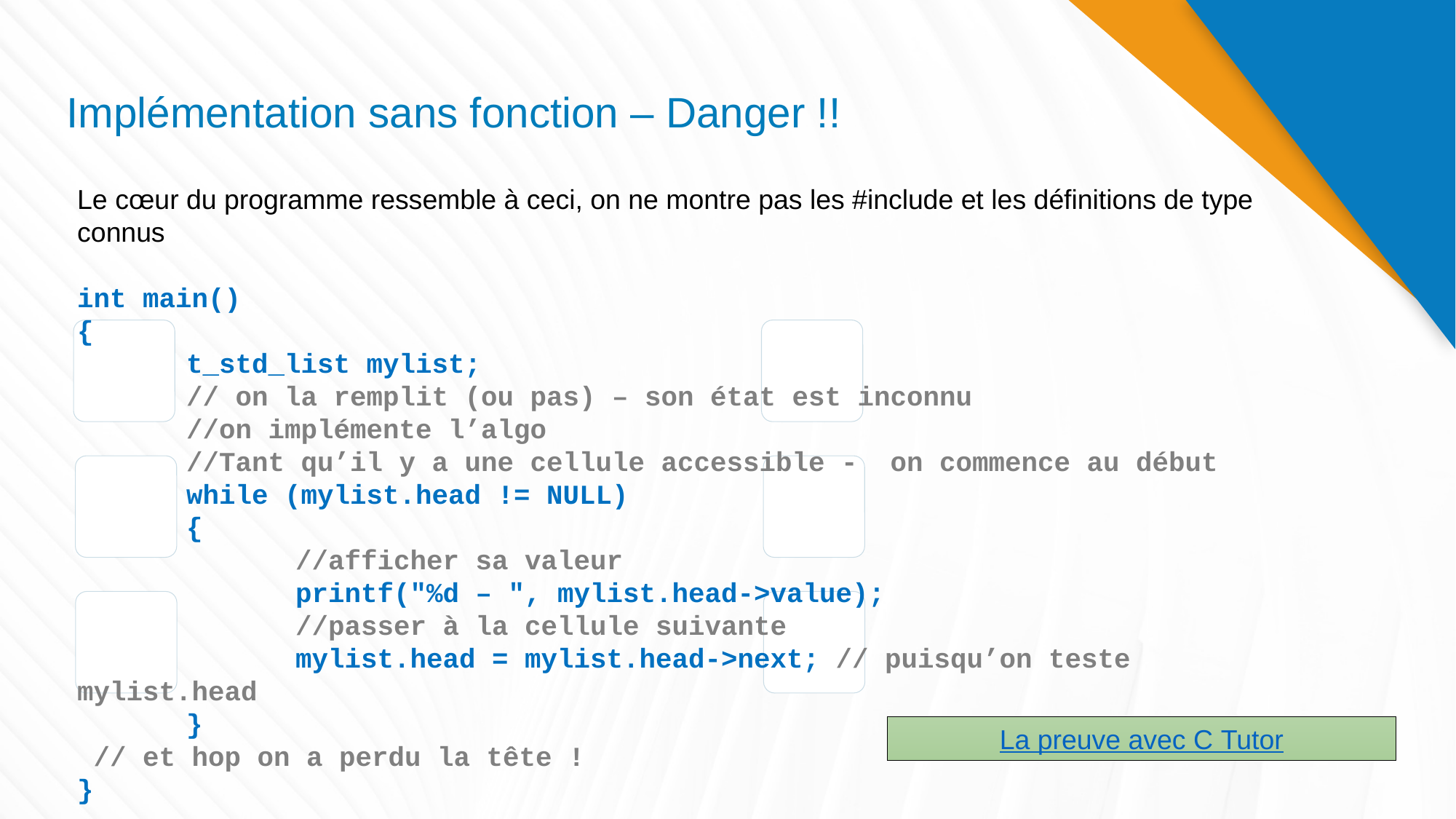

# Implémentation sans fonction – Danger !!
Le cœur du programme ressemble à ceci, on ne montre pas les #include et les définitions de type connus

int main()
{
	t_std_list mylist;
	// on la remplit (ou pas) – son état est inconnu
	//on implémente l’algo
	//Tant qu’il y a une cellule accessible -  on commence au début
	while (mylist.head != NULL)
	{
		//afficher sa valeur
		printf("%d – ", mylist.head->value);
		//passer à la cellule suivante
		mylist.head = mylist.head->next; // puisqu’on teste mylist.head
	}
 // et hop on a perdu la tête !
}

La preuve avec C Tutor